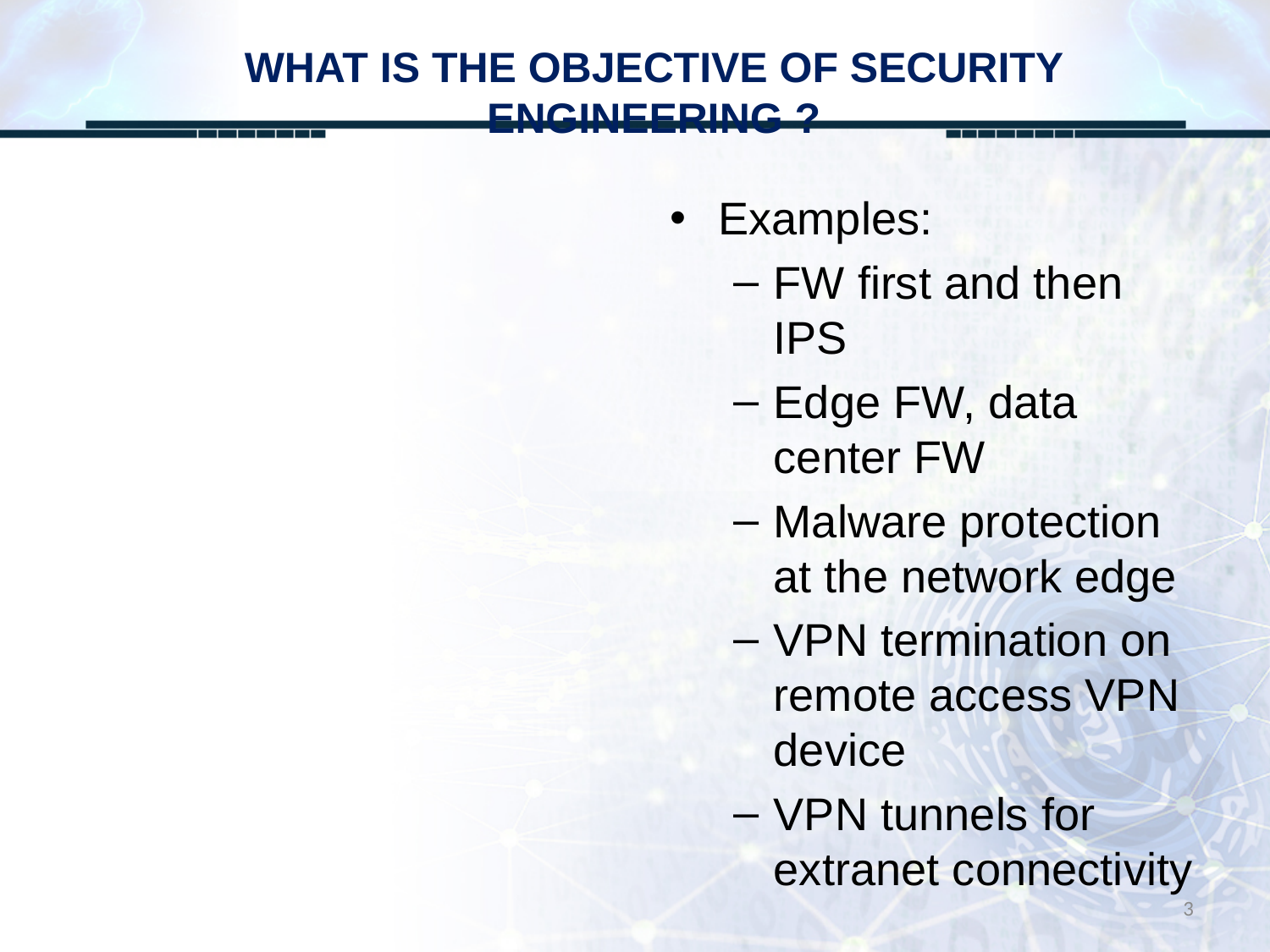

# WHAT IS THE OBJECTIVE OF SECURITY ENGINEERING ?
Examples:
FW first and then IPS
Edge FW, data center FW
Malware protection at the network edge
VPN termination on remote access VPN device
VPN tunnels for extranet connectivity

3